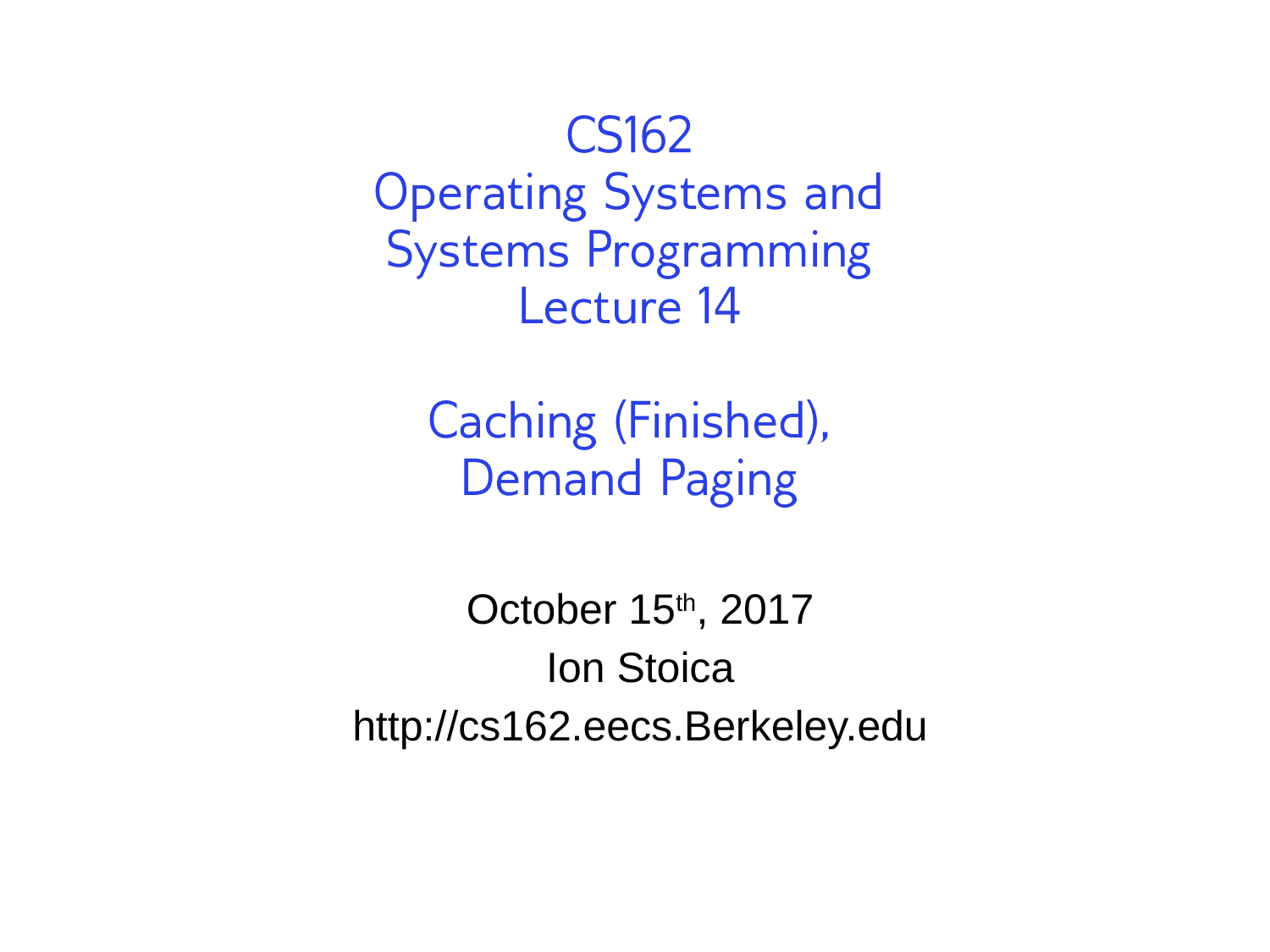

# CS162 Operating Systems and Systems Programming Lecture 14 Caching (Finished), Demand Paging
October 15th, 2017
Ion Stoica
http://cs162.eecs.Berkeley.edu